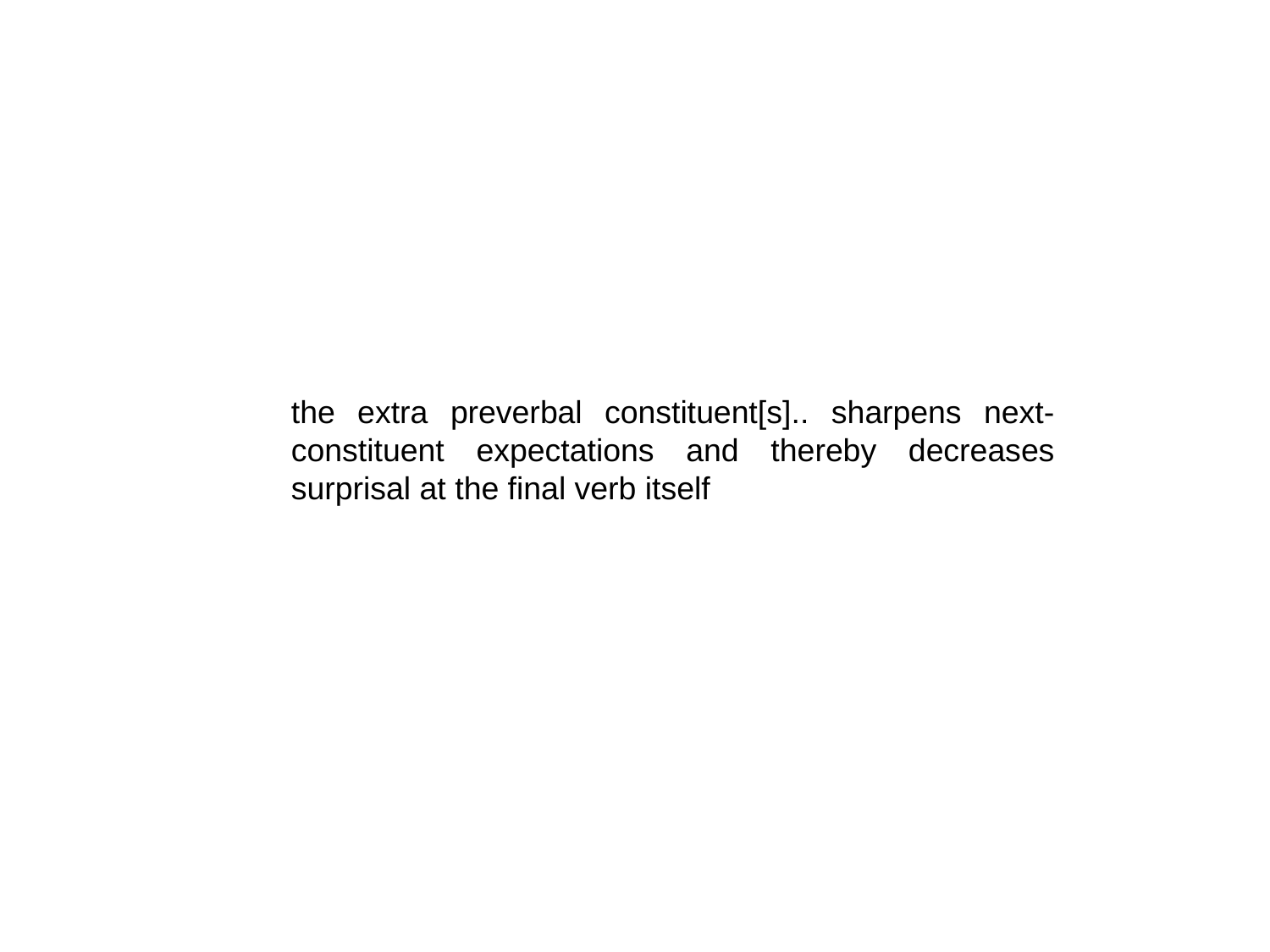

the extra preverbal constituent[s].. sharpens next-constituent expectations and thereby decreases surprisal at the final verb itself